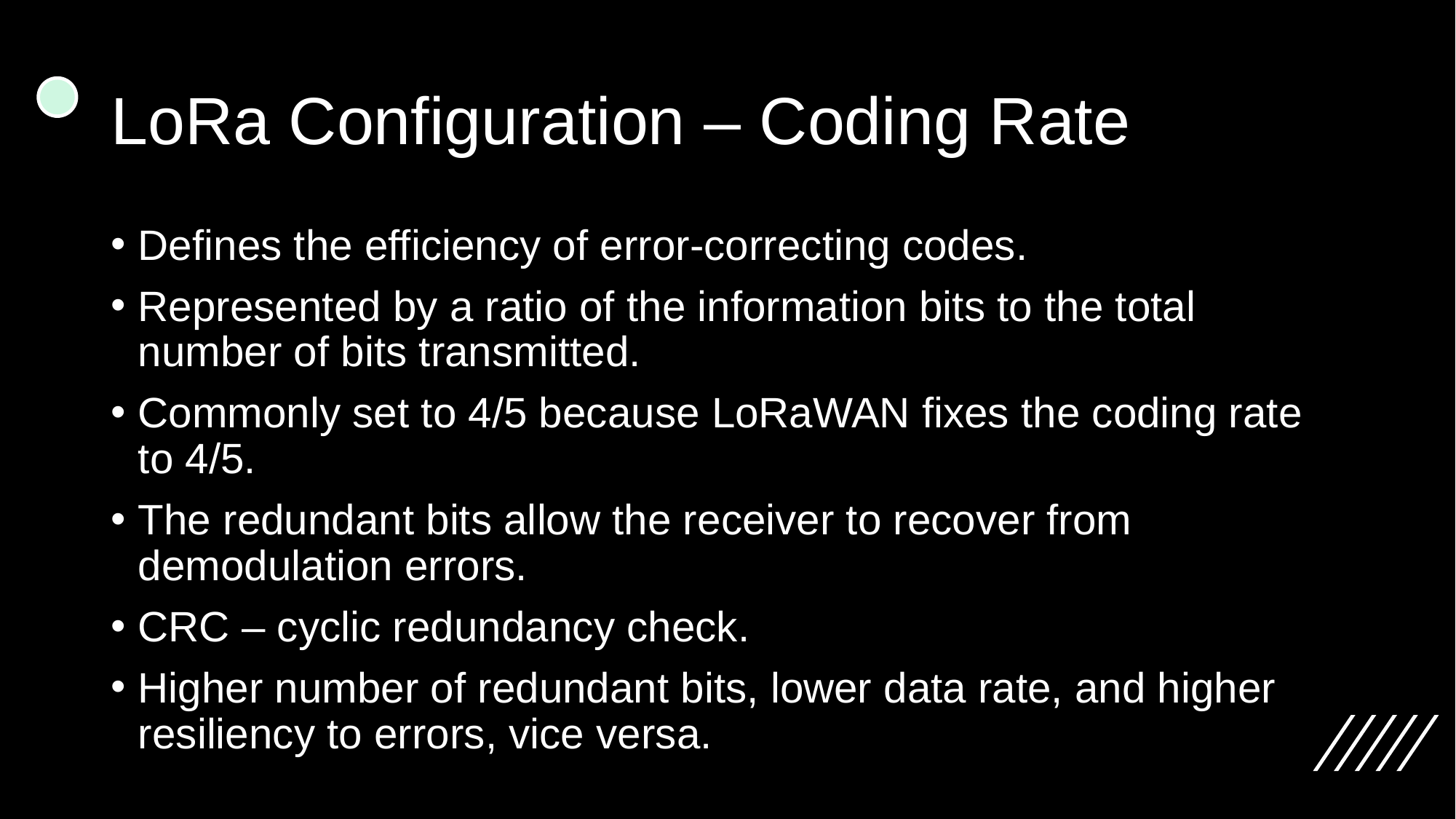

# LoRa Configuration – Coding Rate
Defines the efficiency of error-correcting codes.
Represented by a ratio of the information bits to the total number of bits transmitted.
Commonly set to 4/5 because LoRaWAN fixes the coding rate to 4/5.
The redundant bits allow the receiver to recover from demodulation errors.
CRC – cyclic redundancy check.
Higher number of redundant bits, lower data rate, and higher resiliency to errors, vice versa.